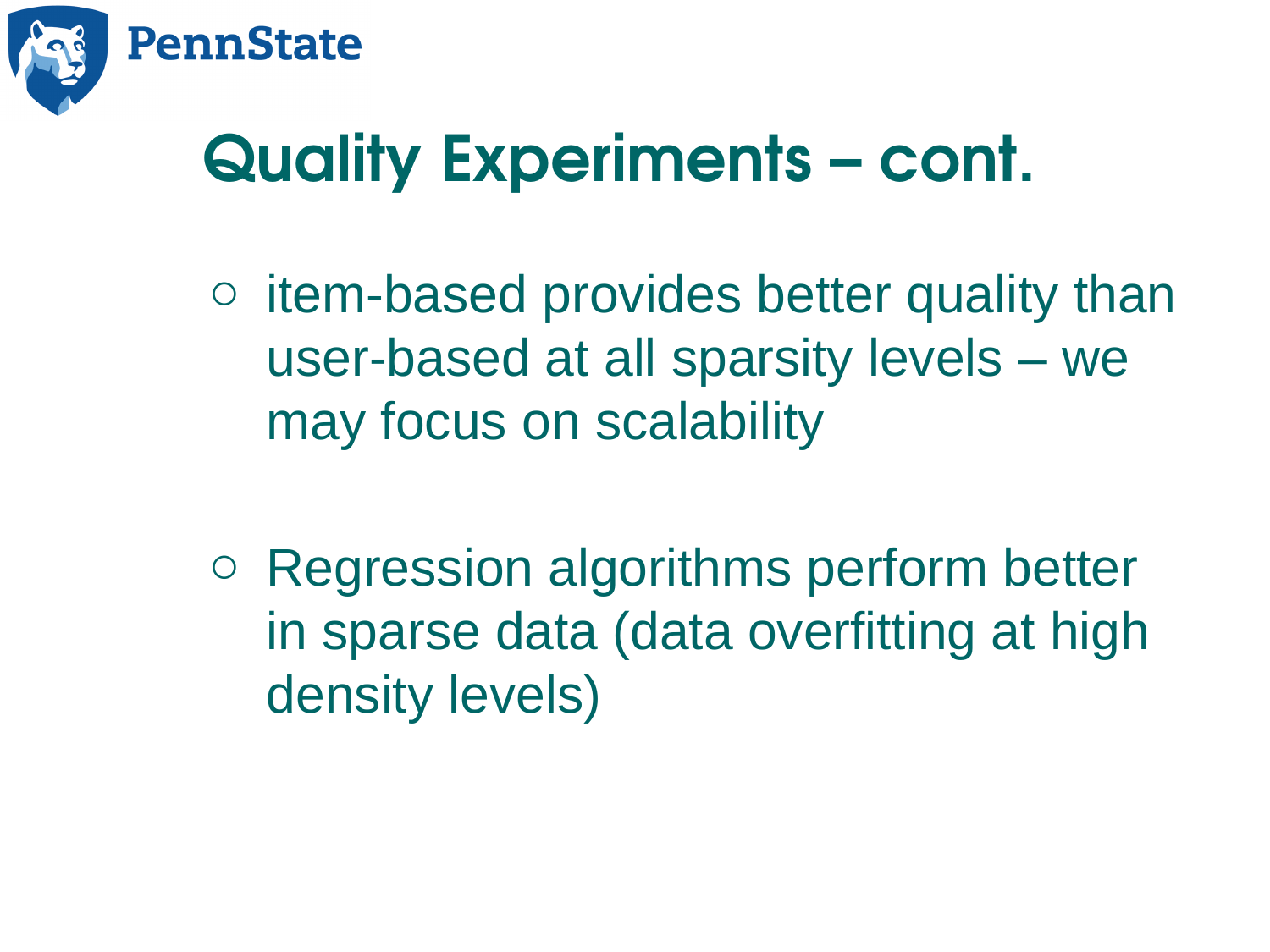

# Quality Experiments – cont.
item-based provides better quality than user-based at all sparsity levels – we may focus on scalability

Regression algorithms perform better in sparse data (data overfitting at high density levels)